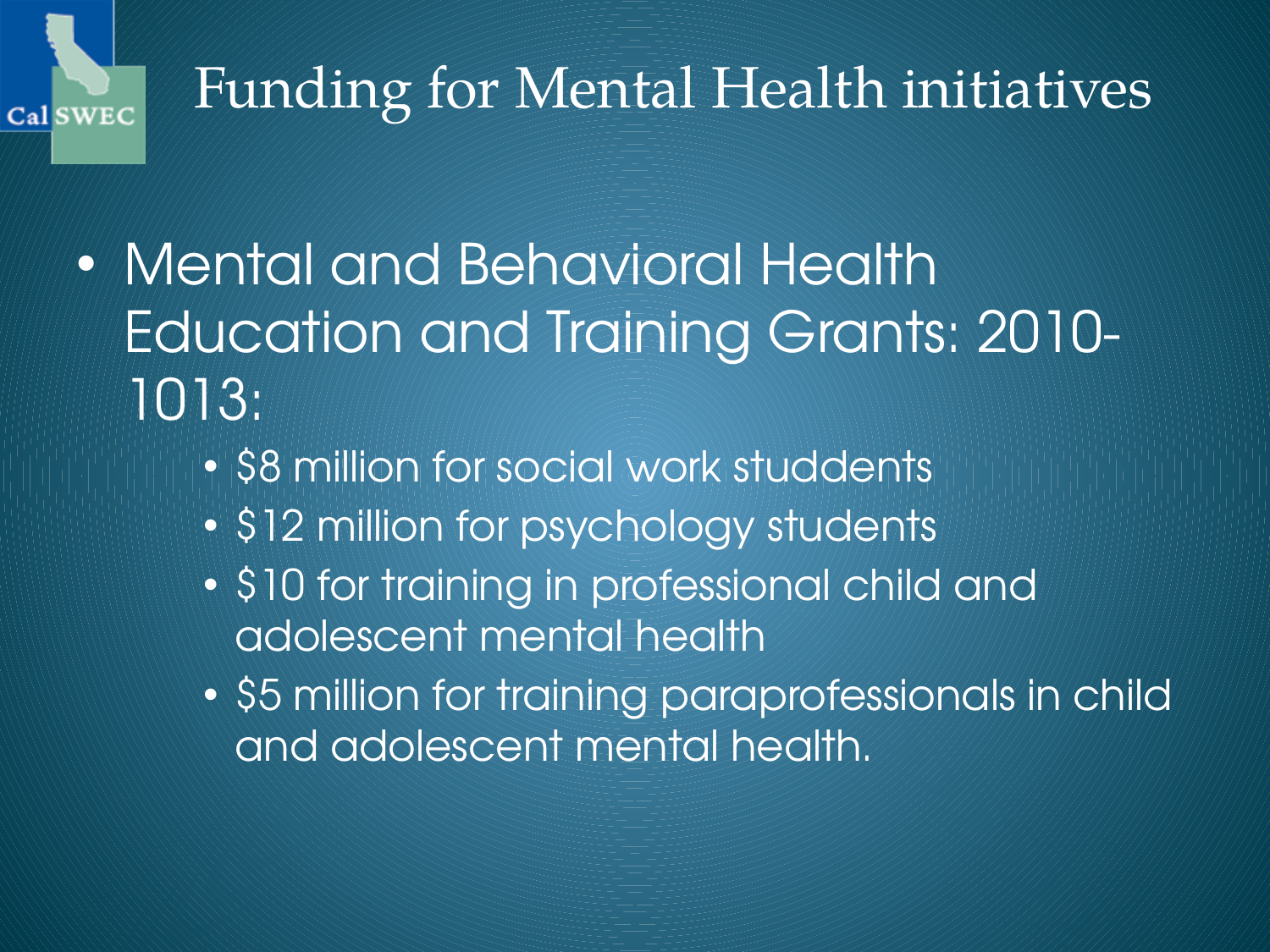

# Funding for Mental Health initiatives
Mental and Behavioral Health Education and Training Grants: 2010-1013:
$8 million for social work studdents
$12 million for psychology students
$10 for training in professional child and adolescent mental health
$5 million for training paraprofessionals in child and adolescent mental health.